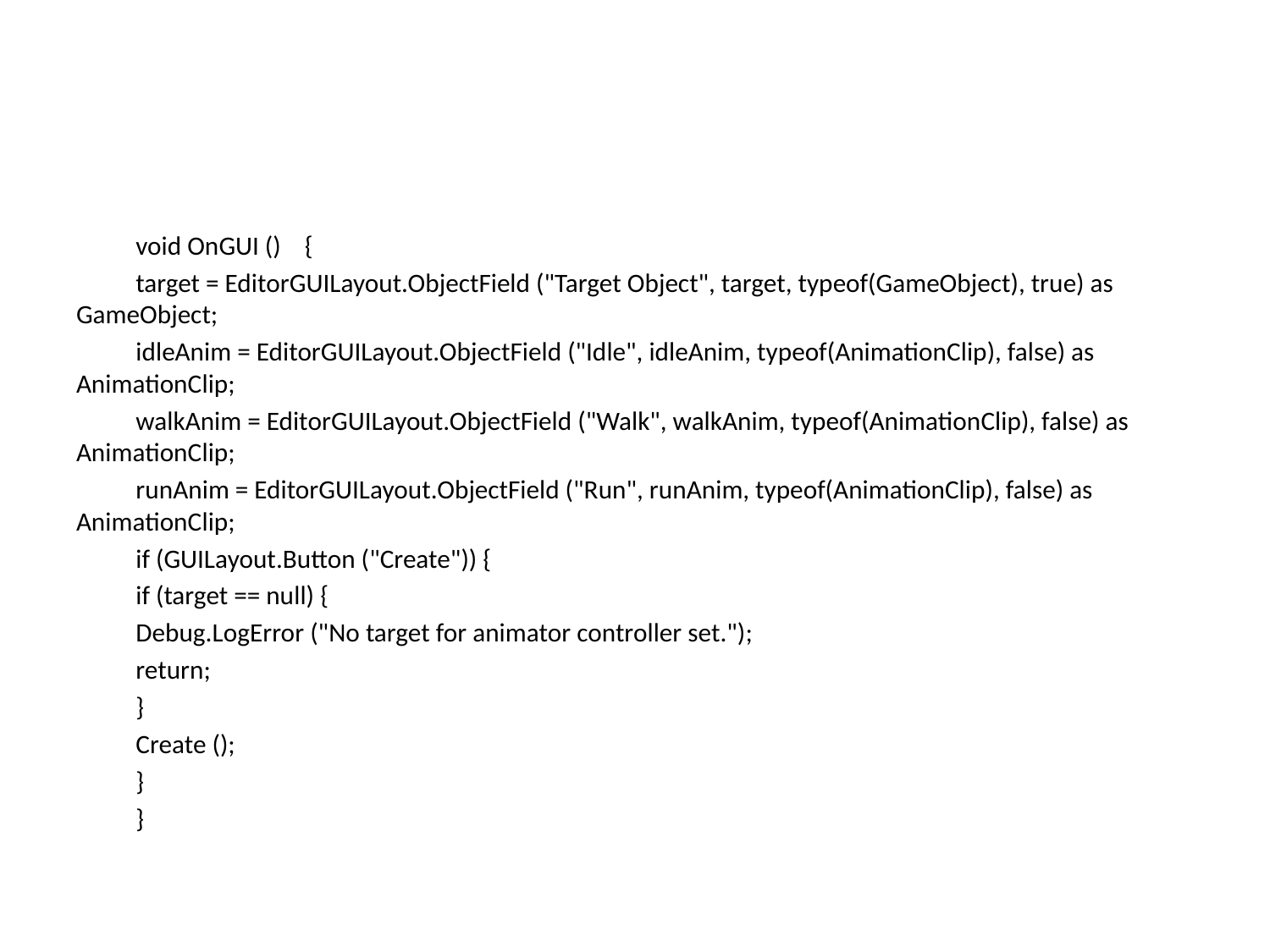

#
	void OnGUI ()    {
	target = EditorGUILayout.ObjectField ("Target Object", target, typeof(GameObject), true) as GameObject;
	idleAnim = EditorGUILayout.ObjectField ("Idle", idleAnim, typeof(AnimationClip), false) as AnimationClip;
	walkAnim = EditorGUILayout.ObjectField ("Walk", walkAnim, typeof(AnimationClip), false) as AnimationClip;
	runAnim = EditorGUILayout.ObjectField ("Run", runAnim, typeof(AnimationClip), false) as AnimationClip;
	if (GUILayout.Button ("Create")) {
			if (target == null) {
			Debug.LogError ("No target for animator controller set.");
				return;
			}
			Create ();
		}
	}